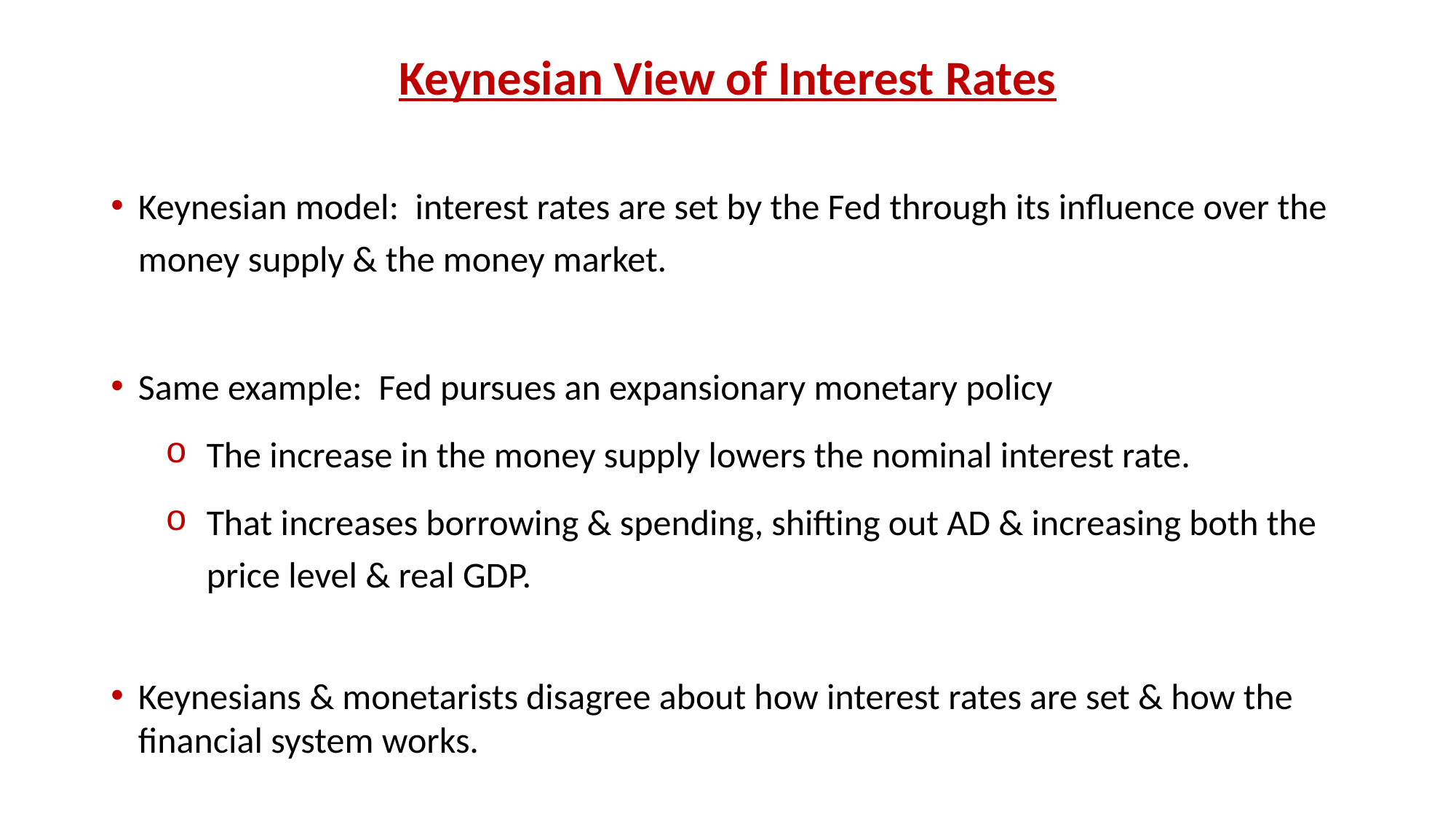

# Keynesian View of Interest Rates
Keynesian model:  interest rates are set by the Fed through its influence over the money supply & the money market.

Same example:  Fed pursues an expansionary monetary policy
The increase in the money supply lowers the nominal interest rate.
That increases borrowing & spending, shifting out AD & increasing both the price level & real GDP.

Keynesians & monetarists disagree about how interest rates are set & how the financial system works.